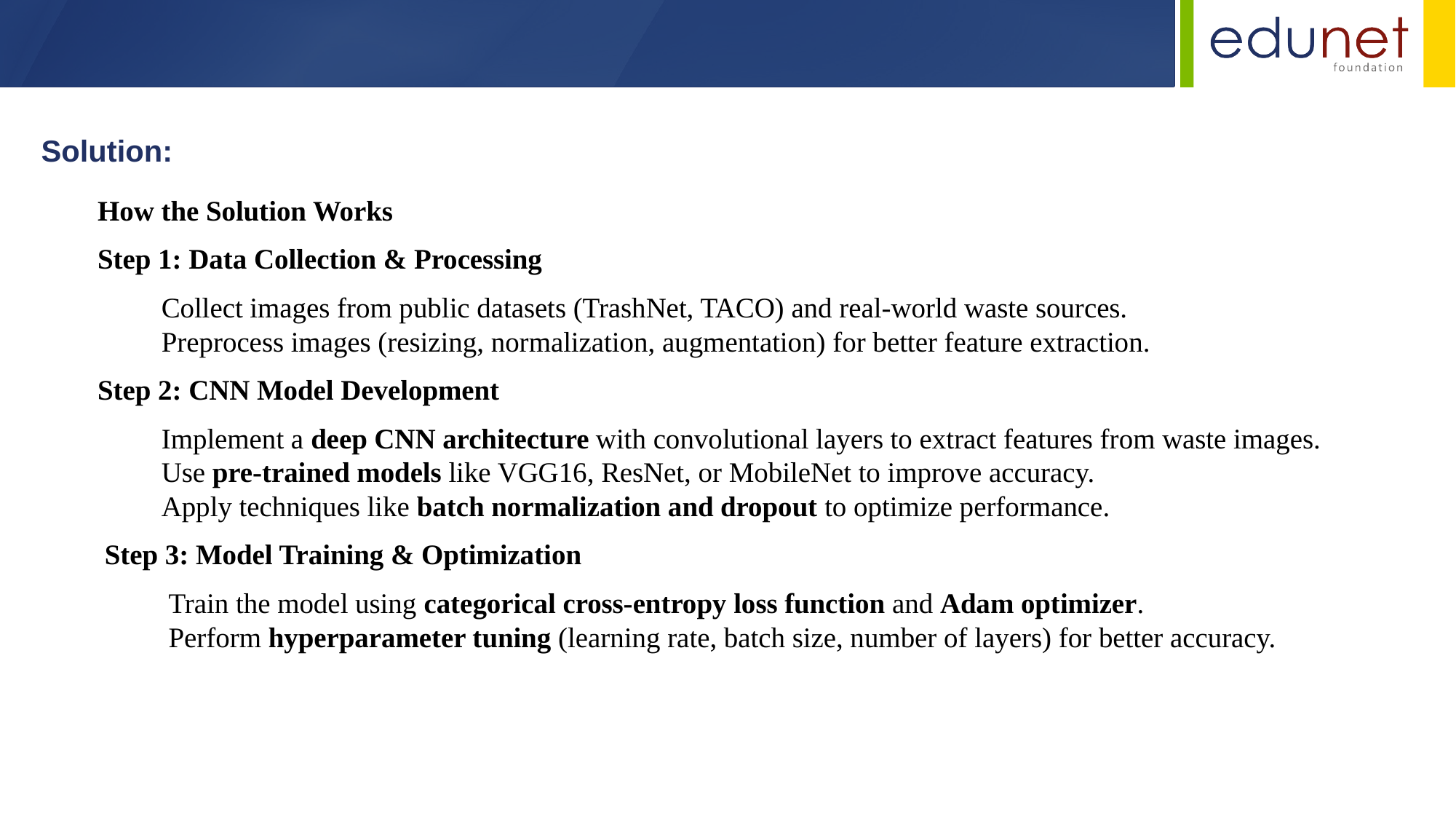

Solution:
How the Solution Works

Step 1: Data Collection & Processing

         Collect images from public datasets (TrashNet, TACO) and real-world waste sources.
         Preprocess images (resizing, normalization, augmentation) for better feature extraction.

Step 2: CNN Model Development

         Implement a deep CNN architecture with convolutional layers to extract features from waste images.
         Use pre-trained models like VGG16, ResNet, or MobileNet to improve accuracy.
         Apply techniques like batch normalization and dropout to optimize performance.

 Step 3: Model Training & Optimization

          Train the model using categorical cross-entropy loss function and Adam optimizer.
          Perform hyperparameter tuning (learning rate, batch size, number of layers) for better accuracy.